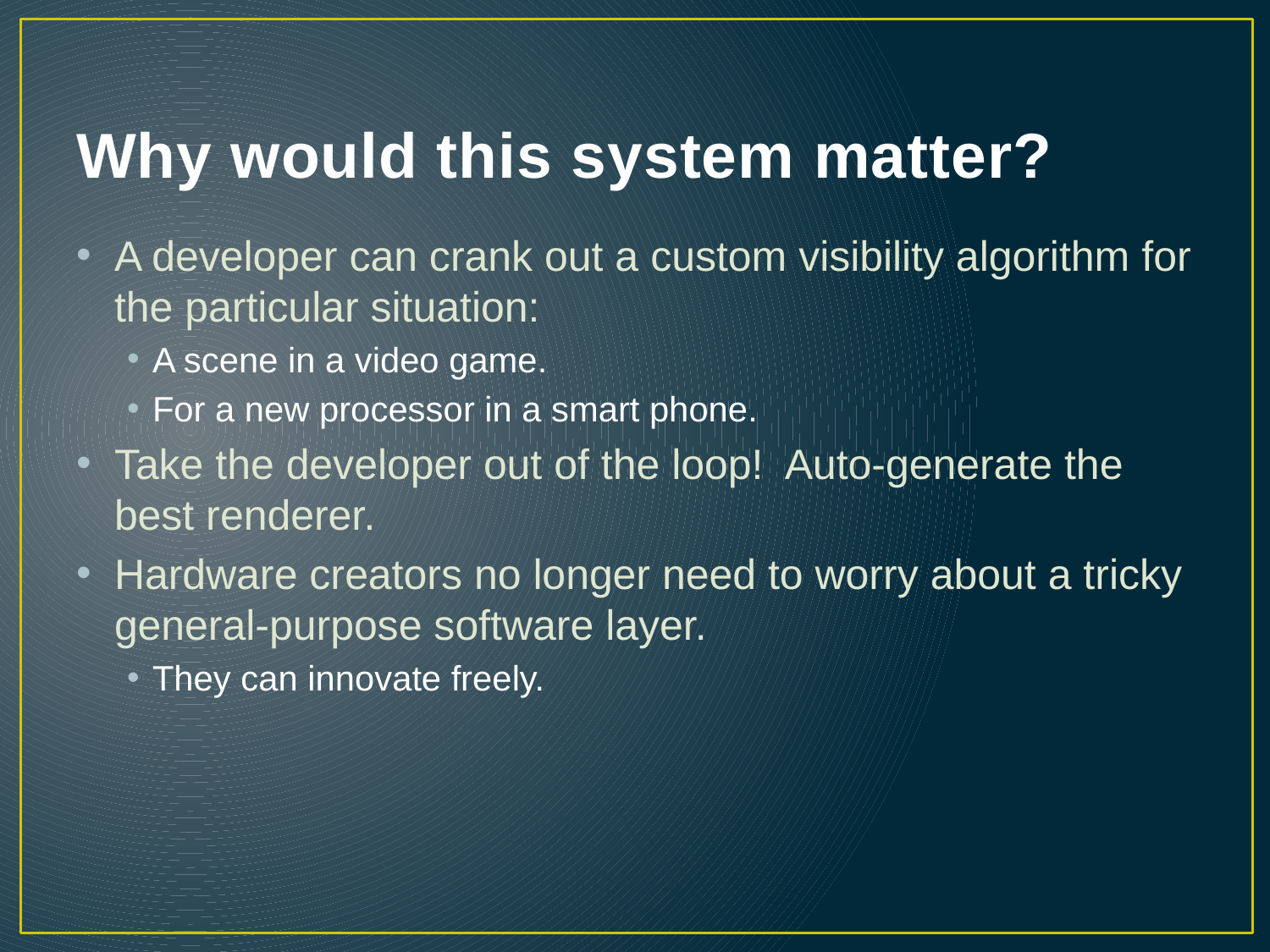

# Why would this system matter?
A developer can crank out a custom visibility algorithm for the particular situation:
A scene in a video game.
For a new processor in a smart phone.
Take the developer out of the loop!  Auto-generate the best renderer.
Hardware creators no longer need to worry about a tricky general-purpose software layer.
They can innovate freely.